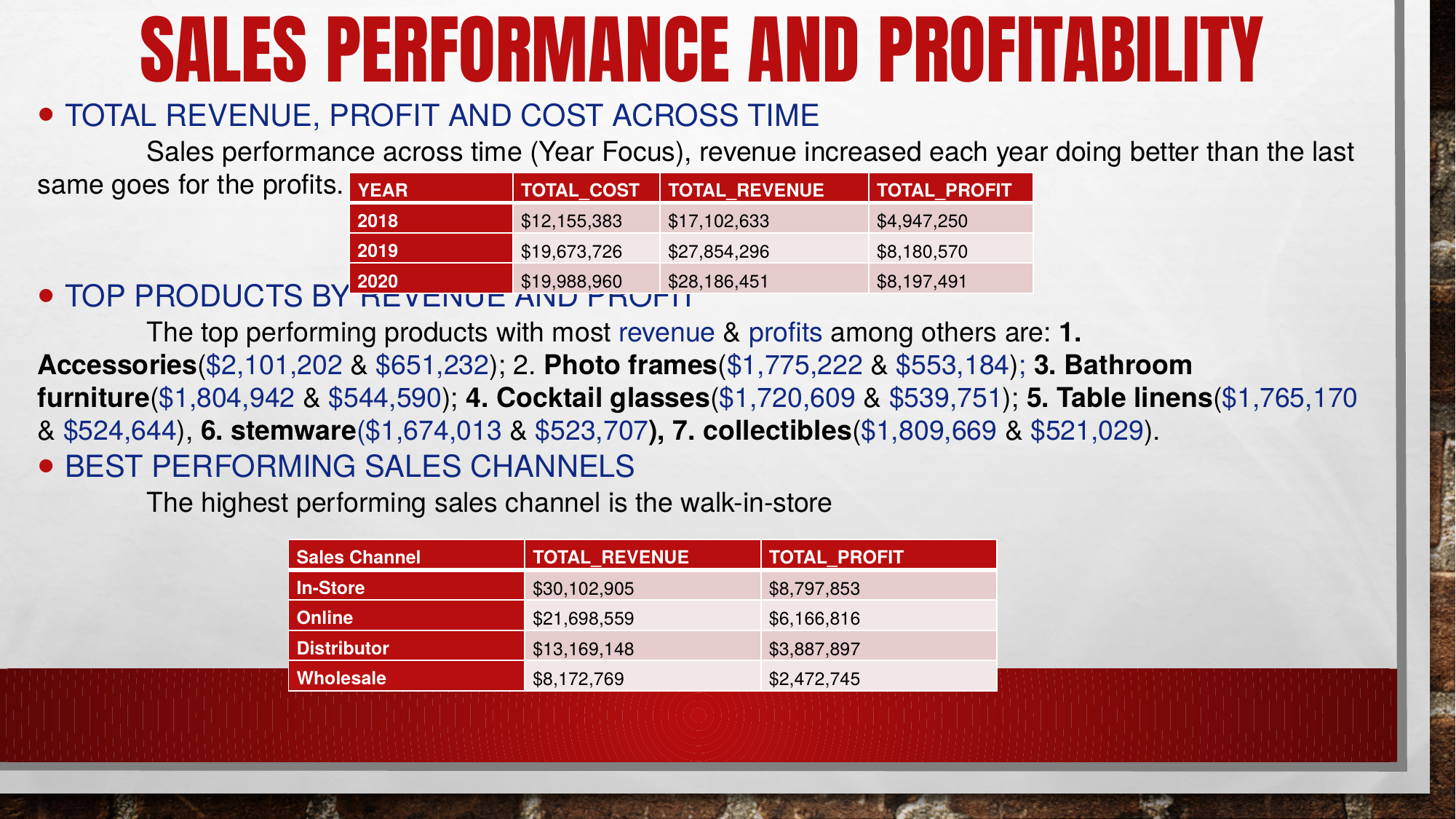

# SALES PERFORMANCE and profitability
TOTAL REVENUE, PROFIT AND COST ACROSS TIME
	Sales performance across time (Year Focus), revenue increased each year doing better than the last same goes for the profits.

TOP PRODUCTS BY REVENUE AND PROFIT
	The top performing products with most revenue & profits among others are: 1. Accessories($2,101,202 & $651,232); 2. Photo frames($1,775,222 & $553,184); 3. Bathroom furniture($1,804,942 & $544,590); 4. Cocktail glasses($1,720,609 & $539,751); 5. Table linens($1,765,170 & $524,644), 6. stemware($1,674,013 & $523,707), 7. collectibles($1,809,669 & $521,029).
BEST PERFORMING SALES CHANNELS
	The highest performing sales channel is the walk-in-store

| YEAR | TOTAL\_COST | TOTAL\_REVENUE | TOTAL\_PROFIT |
| --- | --- | --- | --- |
| 2018 | $12,155,383 | $17,102,633 | $4,947,250 |
| 2019 | $19,673,726 | $27,854,296 | $8,180,570 |
| 2020 | $19,988,960 | $28,186,451 | $8,197,491 |
| Sales Channel | TOTAL\_REVENUE | TOTAL\_PROFIT |
| --- | --- | --- |
| In-Store | $30,102,905 | $8,797,853 |
| Online | $21,698,559 | $6,166,816 |
| Distributor | $13,169,148 | $3,887,897 |
| Wholesale | $8,172,769 | $2,472,745 |